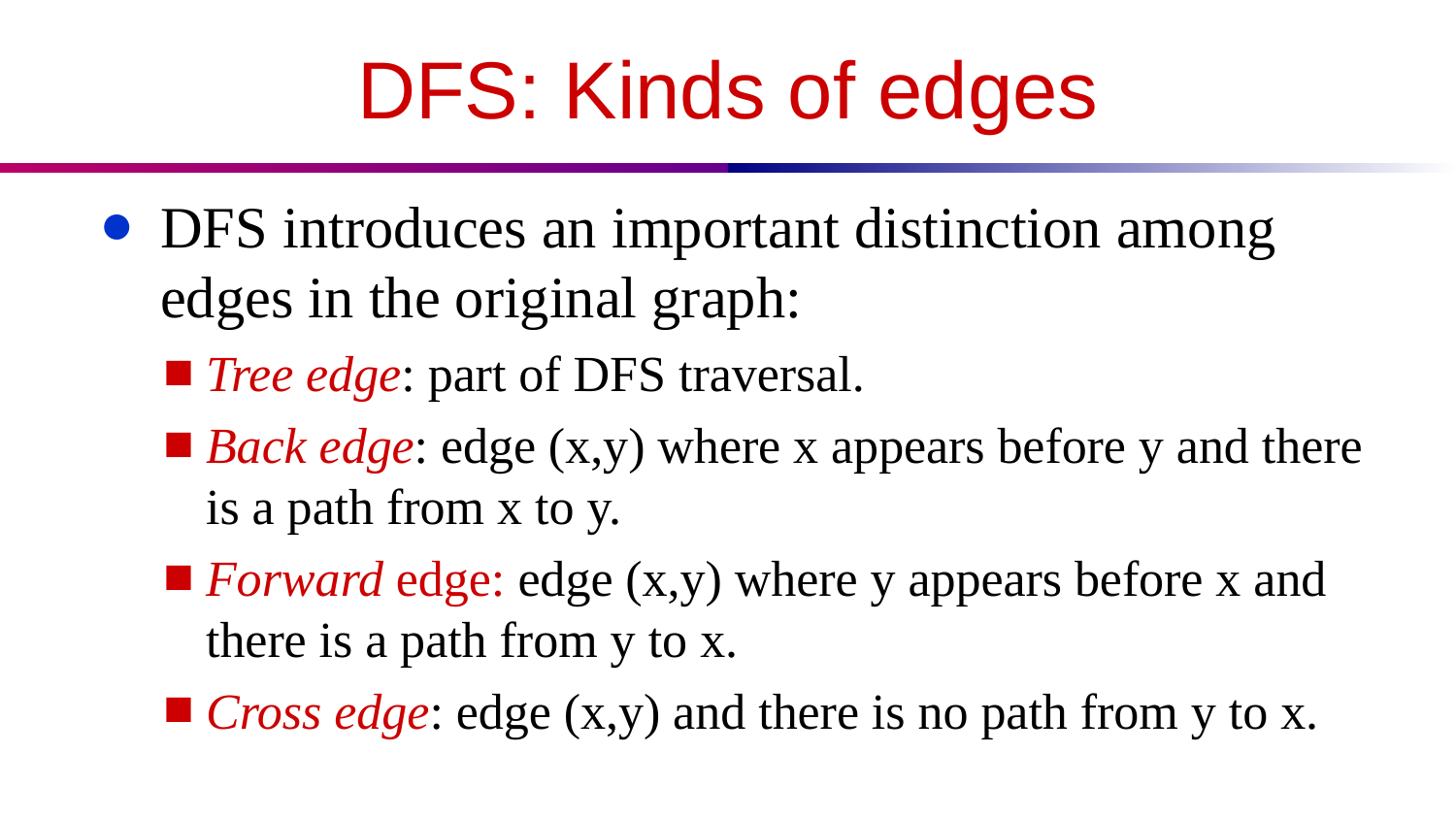

# DFS: Kinds of edges
DFS introduces an important distinction among edges in the original graph:
Tree edge: part of DFS traversal.
Back edge: edge (x,y) where x appears before y and there is a path from x to y.
Forward edge: edge (x,y) where y appears before x and there is a path from y to x.
Cross edge: edge (x,y) and there is no path from y to x.